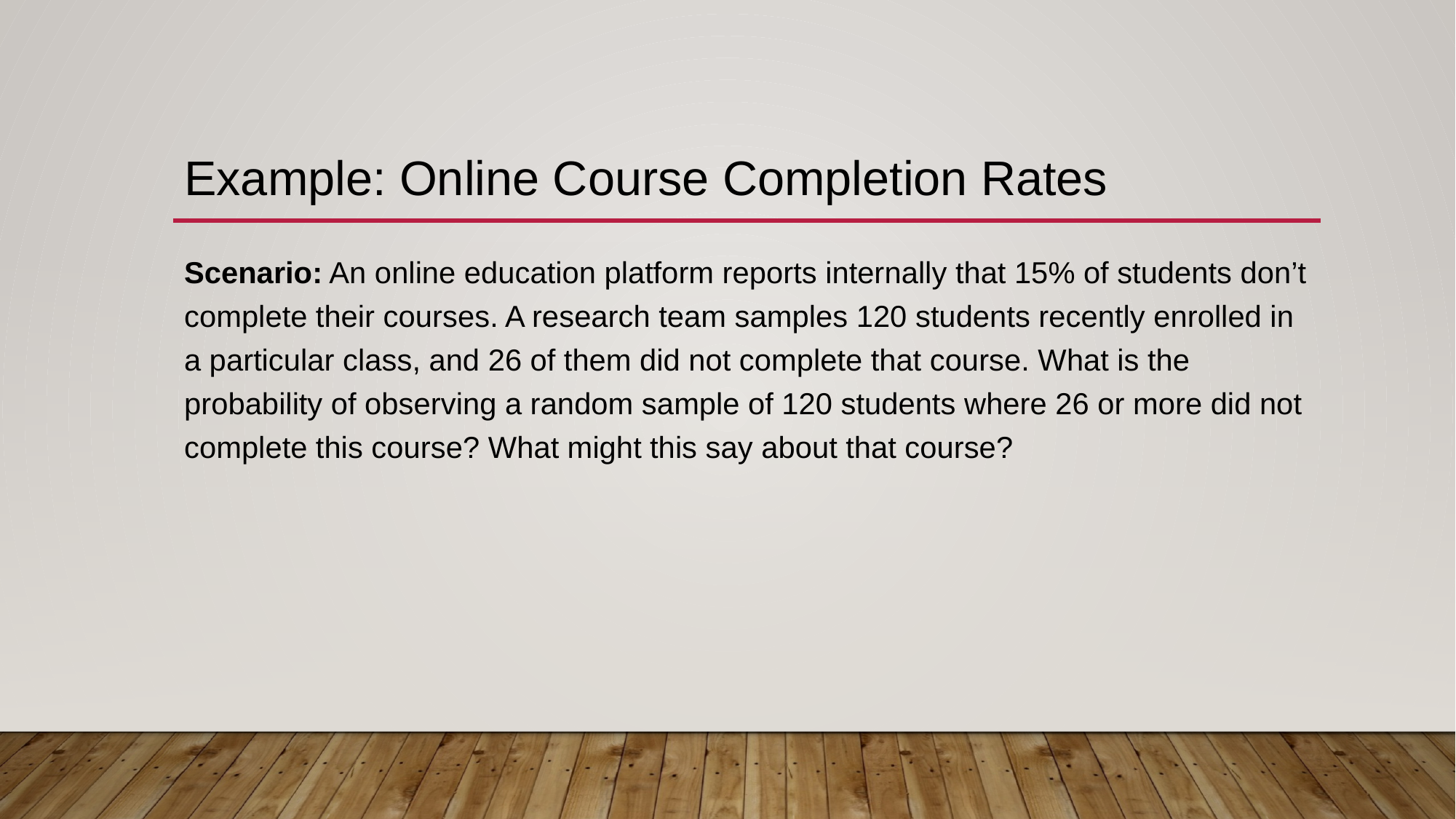

# Example: Online Course Completion Rates
Scenario: An online education platform reports internally that 15% of students don’t complete their courses. A research team samples 120 students recently enrolled in a particular class, and 26 of them did not complete that course. What is the probability of observing a random sample of 120 students where 26 or more did not complete this course? What might this say about that course?